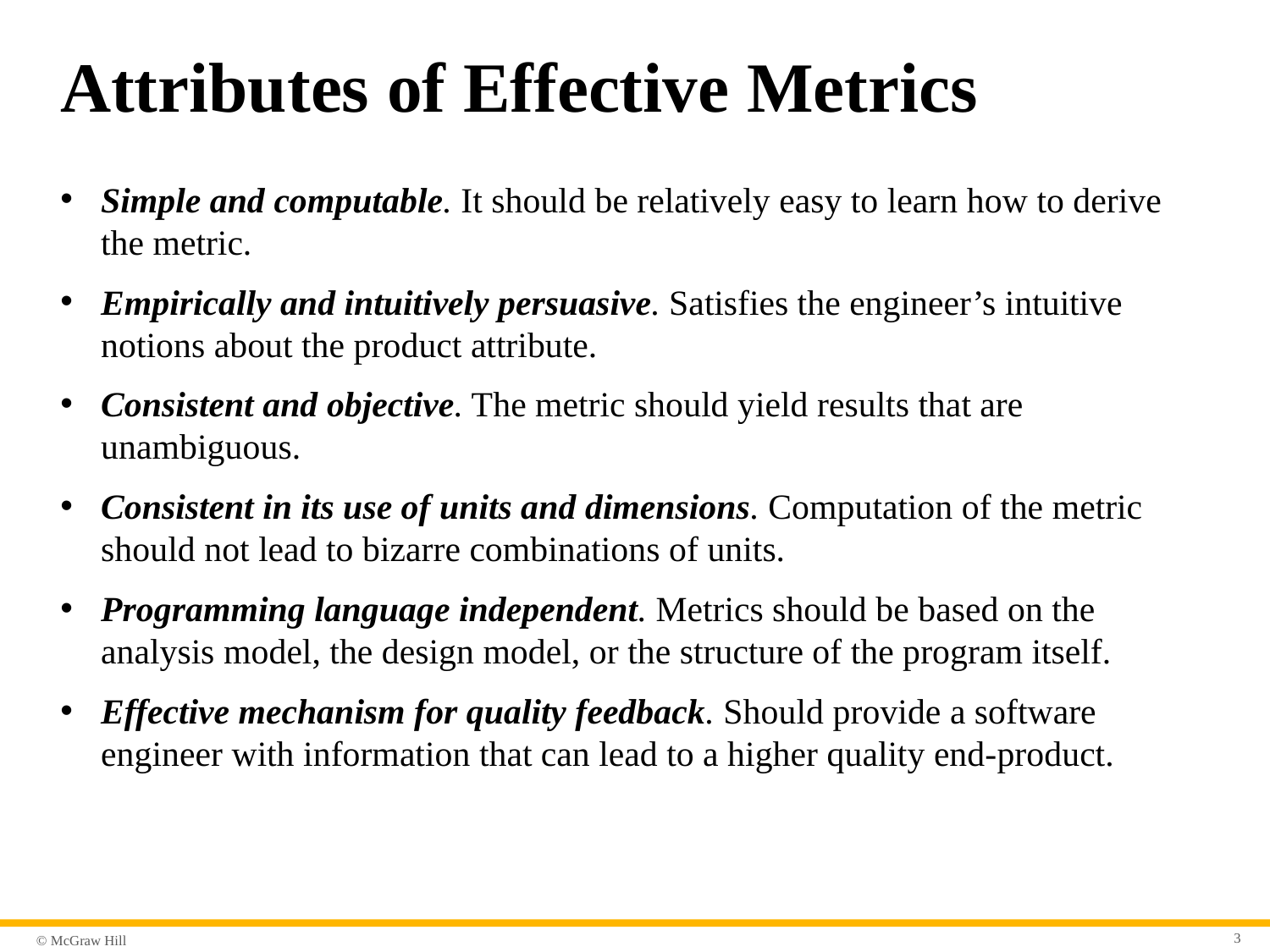

# Attributes of Effective Metrics
Simple and computable. It should be relatively easy to learn how to derive the metric.
Empirically and intuitively persuasive. Satisfies the engineer’s intuitive notions about the product attribute.
Consistent and objective. The metric should yield results that are unambiguous.
Consistent in its use of units and dimensions. Computation of the metric should not lead to bizarre combinations of units.
Programming language independent. Metrics should be based on the analysis model, the design model, or the structure of the program itself.
Effective mechanism for quality feedback. Should provide a software engineer with information that can lead to a higher quality end-product.
3